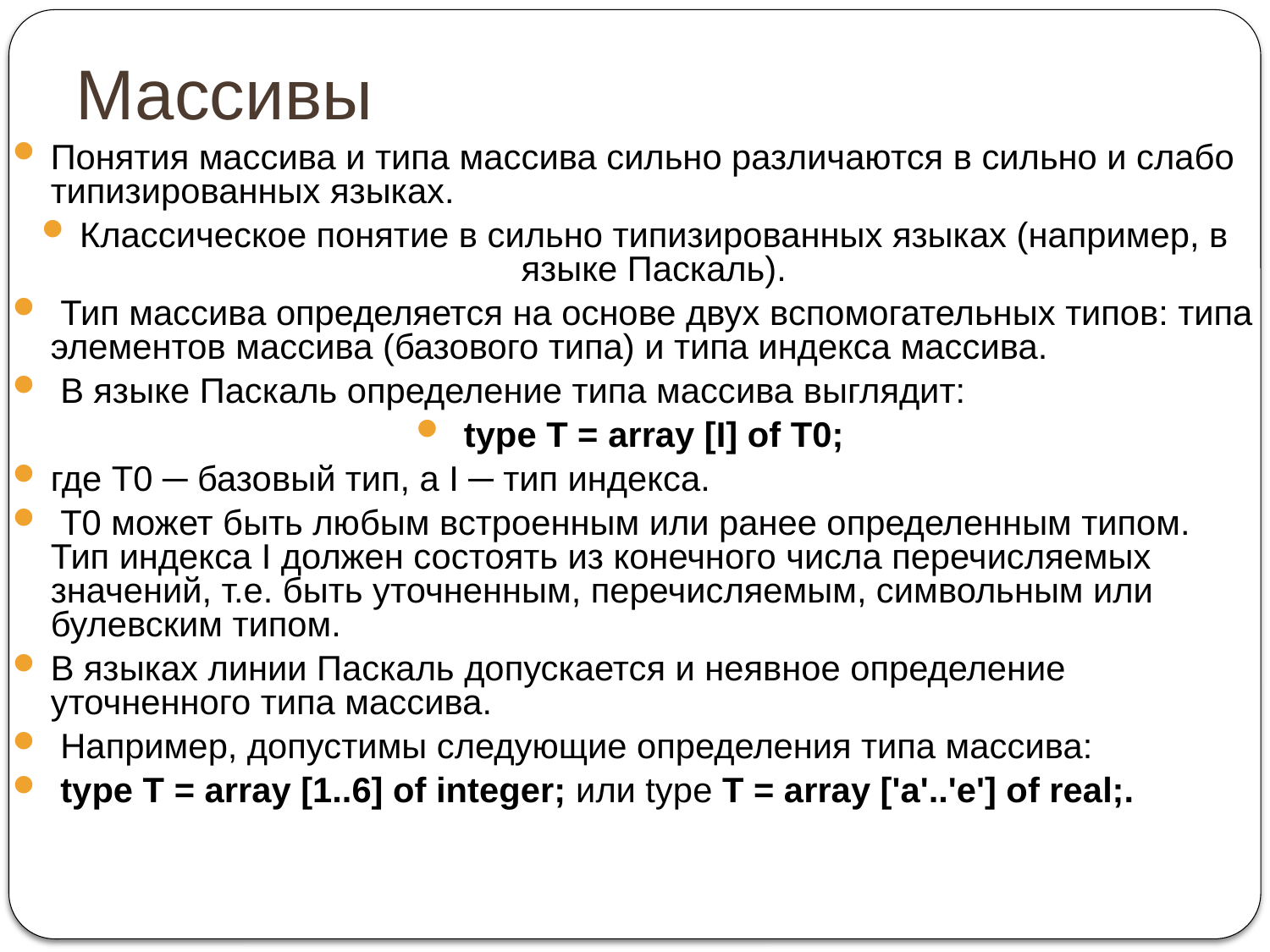

# Массивы
Понятия массива и типа массива сильно различаются в сильно и слабо типизированных языках.
Классическое понятие в сильно типизированных языках (например, в языке Паскаль).
 Тип массива определяется на основе двух вспомогательных типов: типа элементов массива (базового типа) и типа индекса массива.
 В языке Паскаль определение типа массива выглядит:
 type T = array [I] of T0;
где T0 ─ базовый тип, а I ─ тип индекса.
 T0 может быть любым встроенным или ранее определенным типом. Тип индекса I должен состоять из конечного числа перечисляемых значений, т.е. быть уточненным, перечисляемым, символьным или булевским типом.
В языках линии Паскаль допускается и неявное определение уточненного типа массива.
 Например, допустимы следующие определения типа массива:
 type T = array [1..6] of integer; или type T = array ['a'..'e'] of real;.